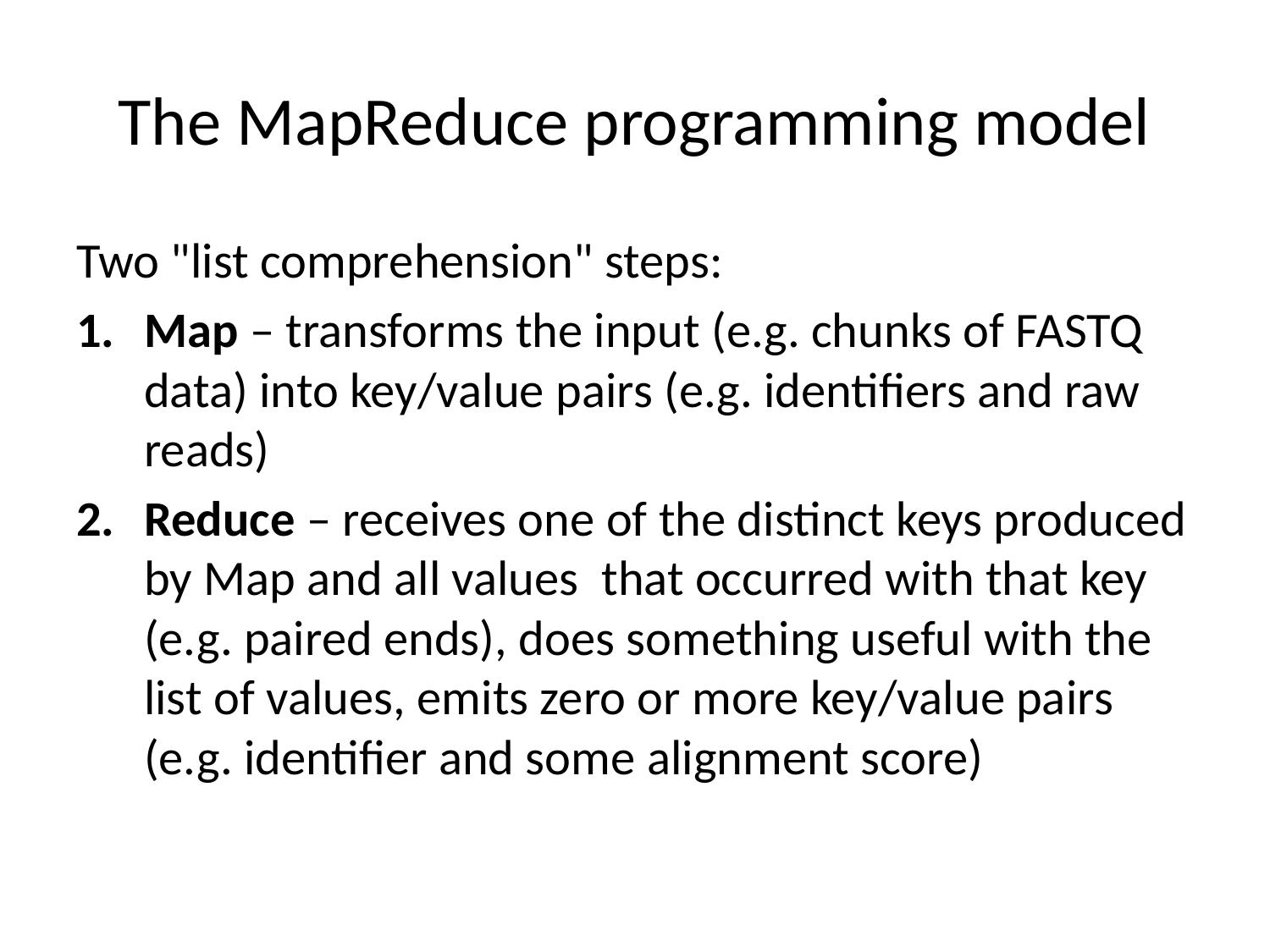

# The MapReduce programming model
Two "list comprehension" steps:
Map – transforms the input (e.g. chunks of FASTQ data) into key/value pairs (e.g. identifiers and raw reads)
Reduce – receives one of the distinct keys produced by Map and all values  that occurred with that key (e.g. paired ends), does something useful with the list of values, emits zero or more key/value pairs (e.g. identifier and some alignment score)